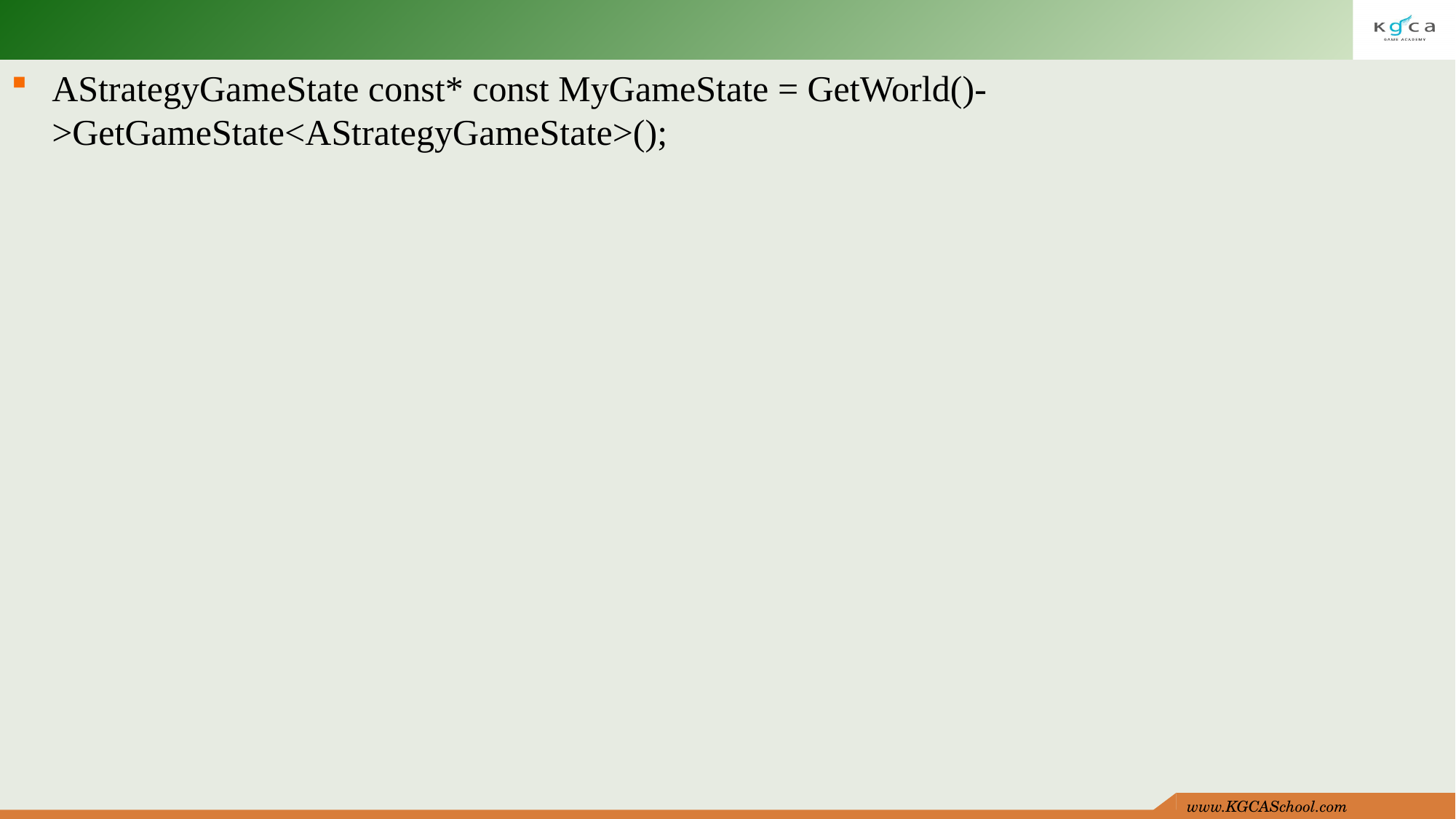

#
AStrategyGameState const* const MyGameState = GetWorld()->GetGameState<AStrategyGameState>();